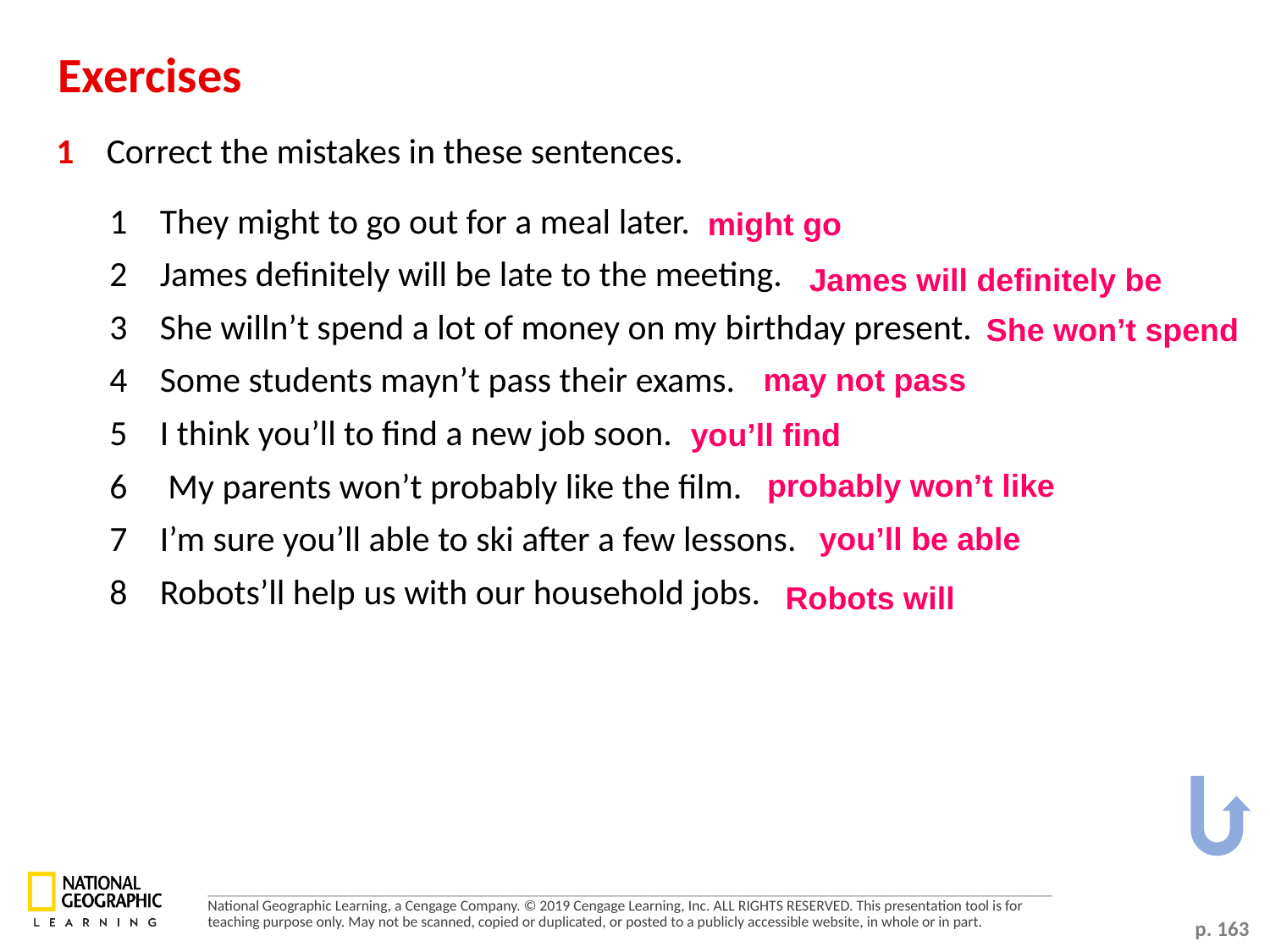

Exercises
1	Correct the mistakes in these sentences.
1 	They might to go out for a meal later.
2 	James definitely will be late to the meeting.
3 	She willn’t spend a lot of money on my birthday present.
4 	Some students mayn’t pass their exams.
5 	I think you’ll to find a new job soon.
6	 My parents won’t probably like the film.
7 	I’m sure you’ll able to ski after a few lessons.
8 	Robots’ll help us with our household jobs.
might go
James will definitely be
She won’t spend
may not pass
you’ll find
probably won’t like
you’ll be able
Robots will

p. 163